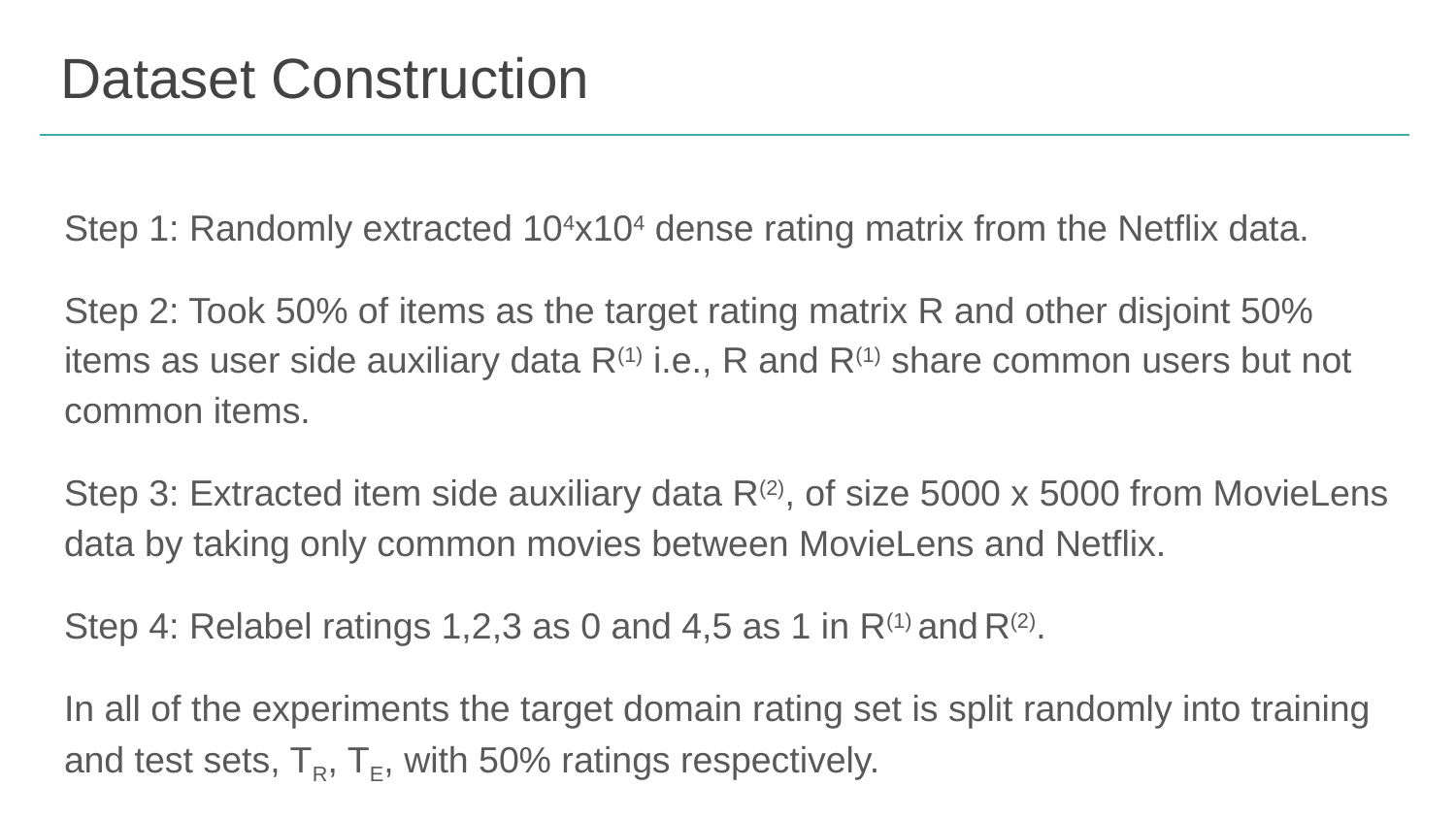

# Dataset Construction
Step 1: Randomly extracted 104x104 dense rating matrix from the Netflix data.
Step 2: Took 50% of items as the target rating matrix R and other disjoint 50% items as user side auxiliary data R(1) i.e., R and R(1) share common users but not common items.
Step 3: Extracted item side auxiliary data R(2), of size 5000 x 5000 from MovieLens data by taking only common movies between MovieLens and Netflix.
Step 4: Relabel ratings 1,2,3 as 0 and 4,5 as 1 in R(1) and R(2).
In all of the experiments the target domain rating set is split randomly into training and test sets, TR, TE, with 50% ratings respectively.